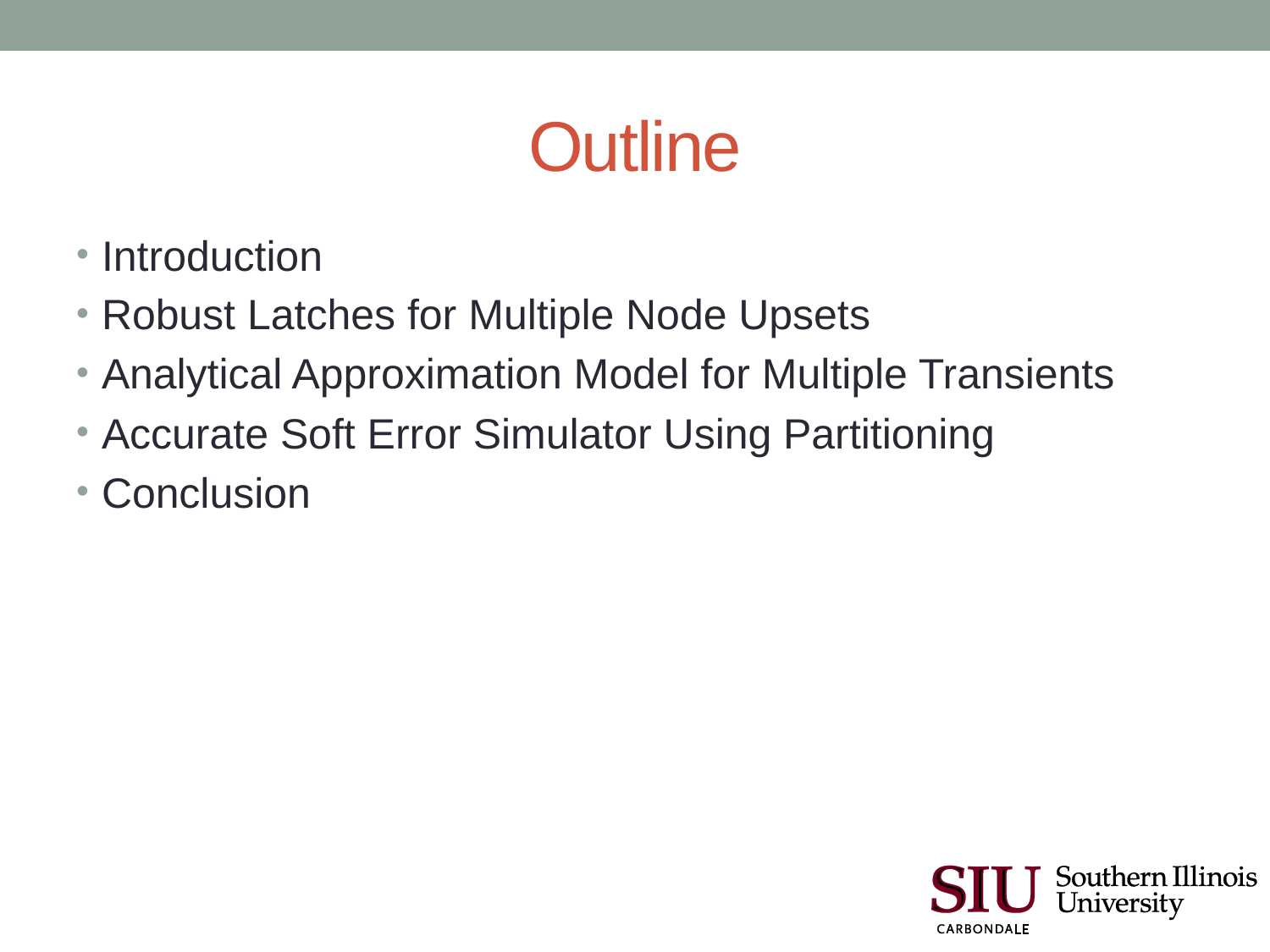

# Outline
Introduction
Robust Latches for Multiple Node Upsets
Analytical Approximation Model for Multiple Transients
Accurate Soft Error Simulator Using Partitioning
Conclusion